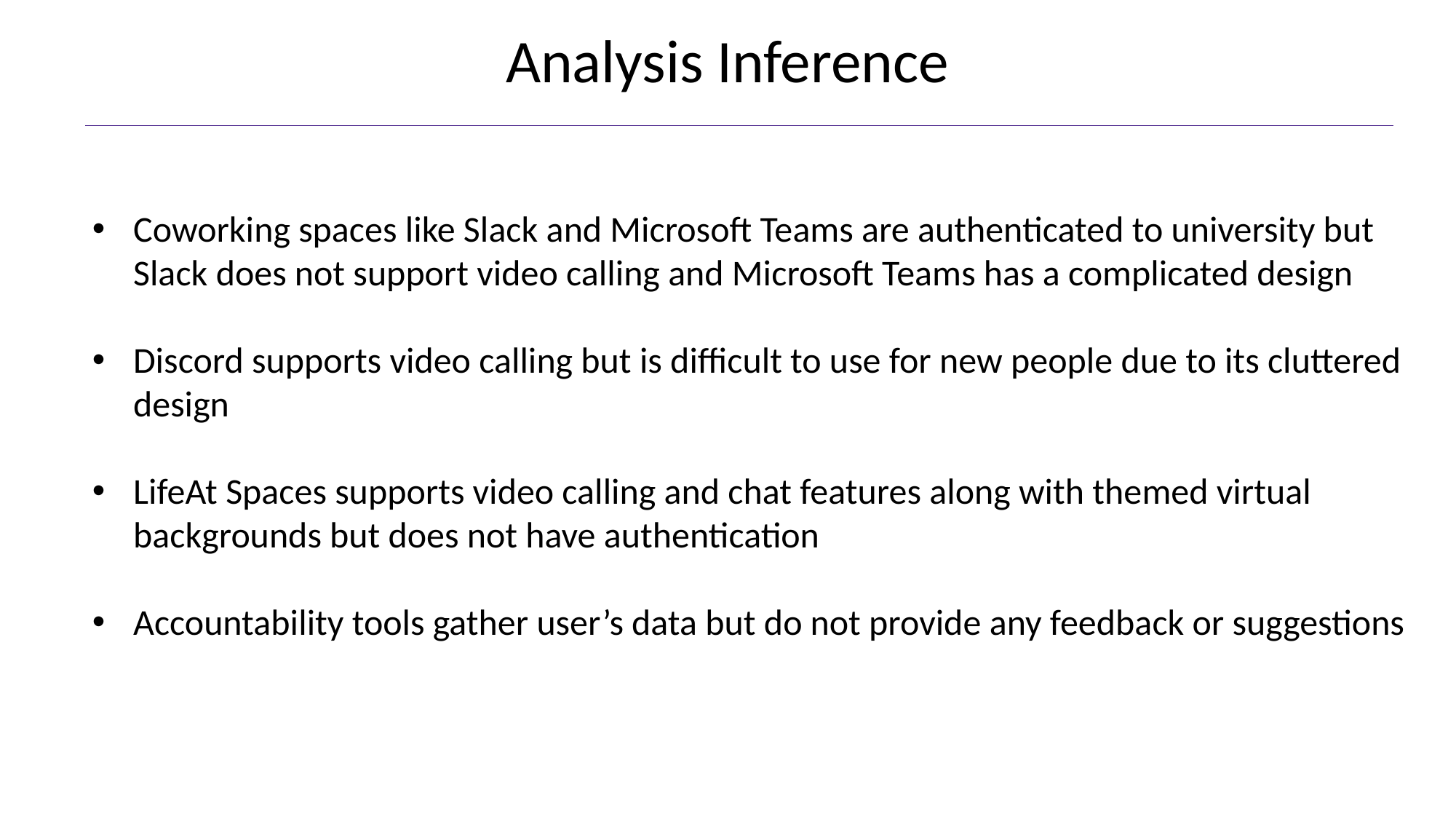

Analysis Inference

Coworking spaces like Slack and Microsoft Teams are authenticated to university but Slack does not support video calling and Microsoft Teams has a complicated design

Discord supports video calling but is difficult to use for new people due to its cluttered design

LifeAt Spaces supports video calling and chat features along with themed virtual backgrounds but does not have authentication

Accountability tools gather user’s data but do not provide any feedback or suggestions